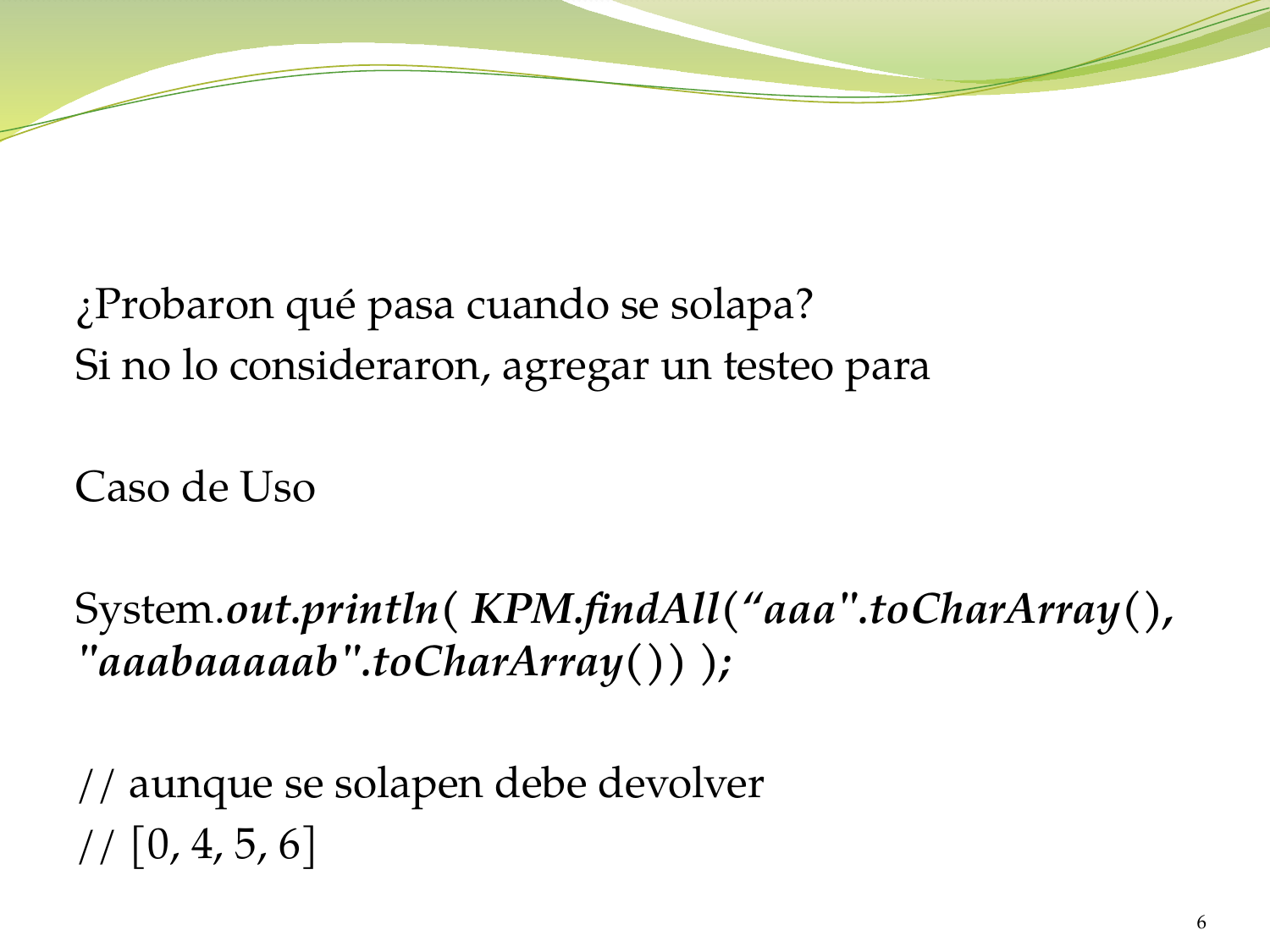

#
¿Probaron qué pasa cuando se solapa?
Si no lo consideraron, agregar un testeo para

Caso de Uso

System.out.println( KPM.findAll(“aaa".toCharArray(), "aaabaaaaab".toCharArray()) );

// aunque se solapen debe devolver
// [0, 4, 5, 6]
6